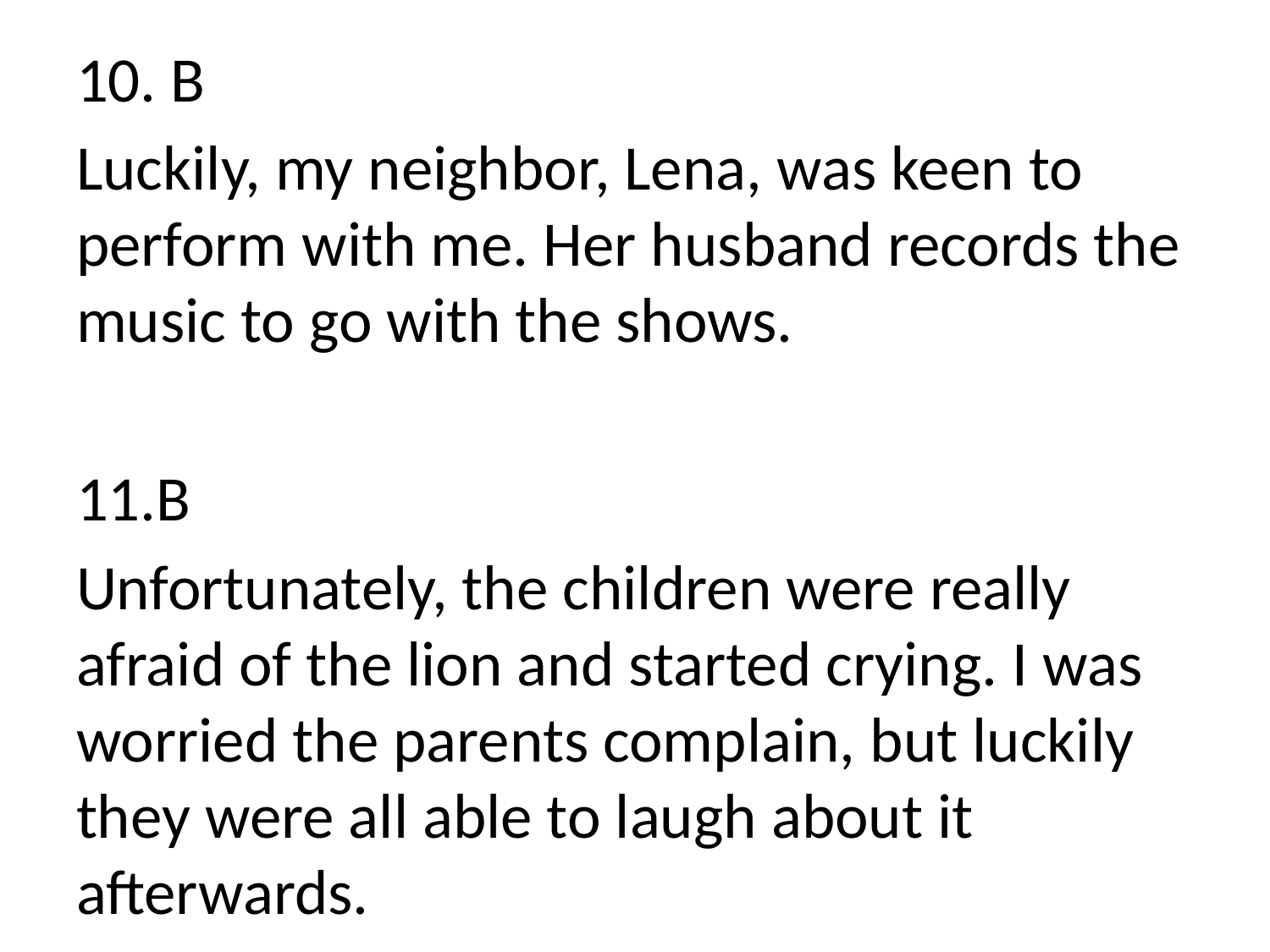

10. B
Luckily, my neighbor, Lena, was keen to perform with me. Her husband records the music to go with the shows.

11.B
Unfortunately, the children were really afraid of the lion and started crying. I was worried the parents complain, but luckily they were all able to laugh about it afterwards.
#